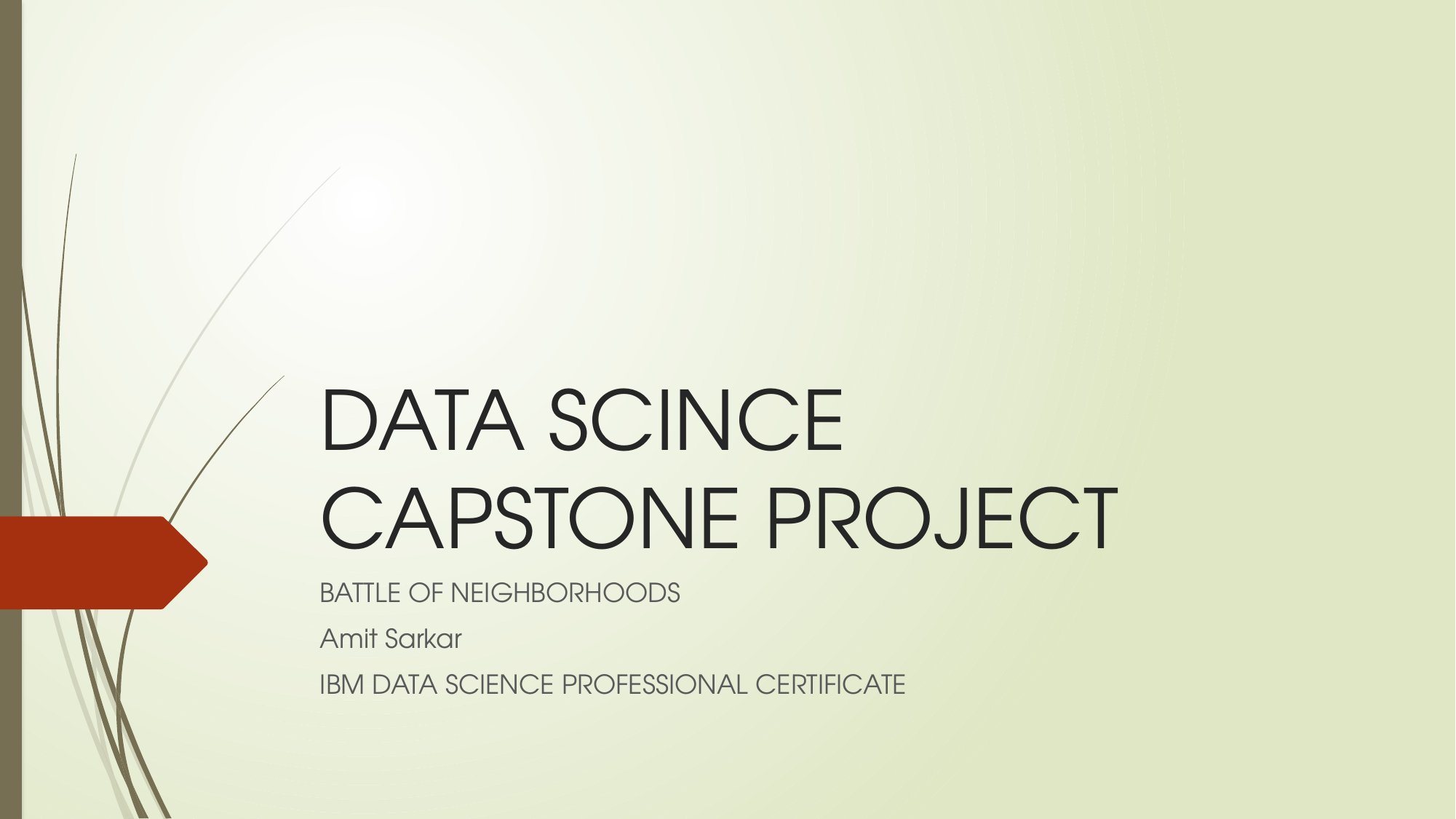

# DATA SCINCE CAPSTONE PROJECT
BATTLE OF NEIGHBORHOODS
Amit Sarkar
IBM DATA SCIENCE PROFESSIONAL CERTIFICATE